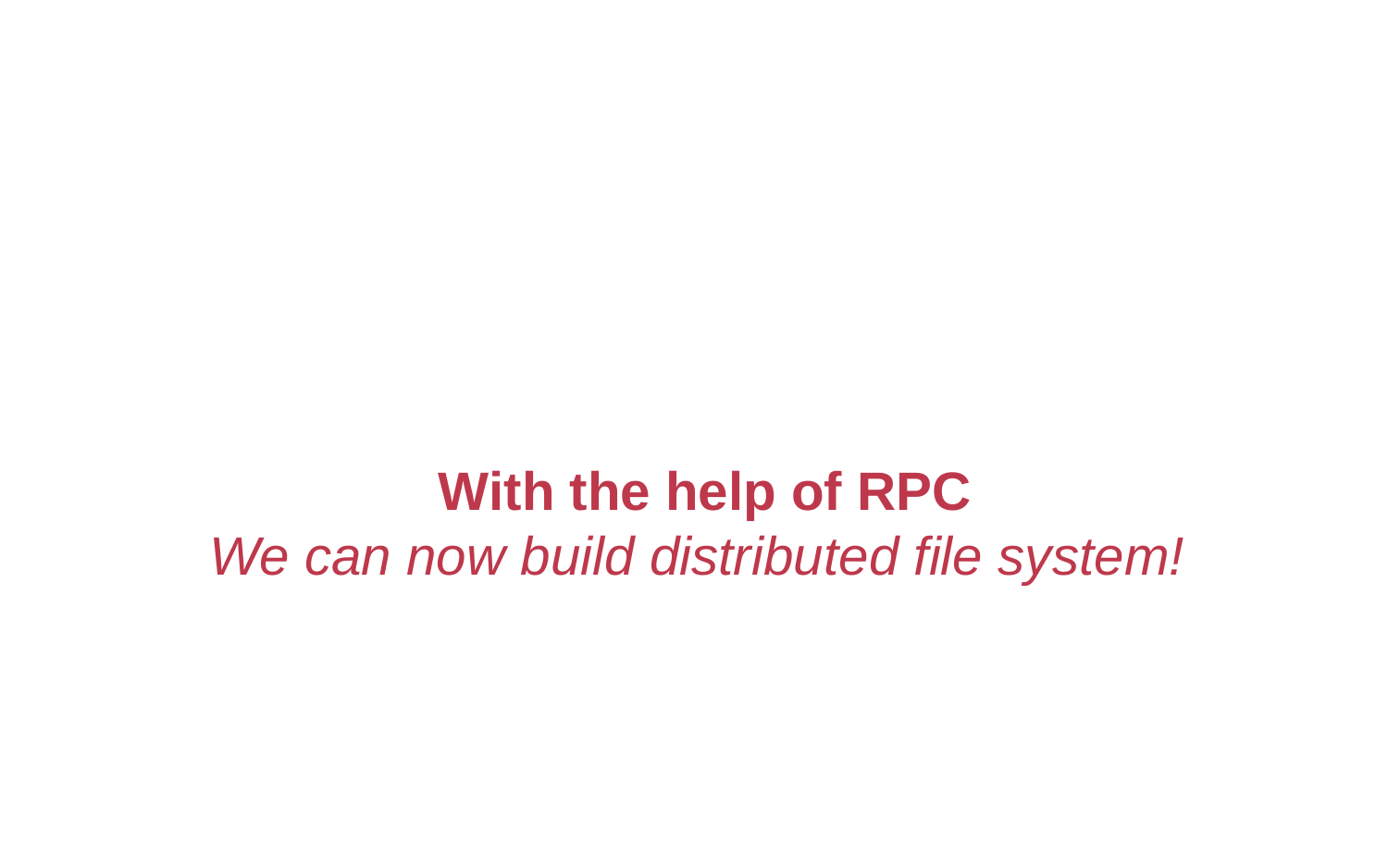

#
With the help of RPC
We can now build distributed file system!